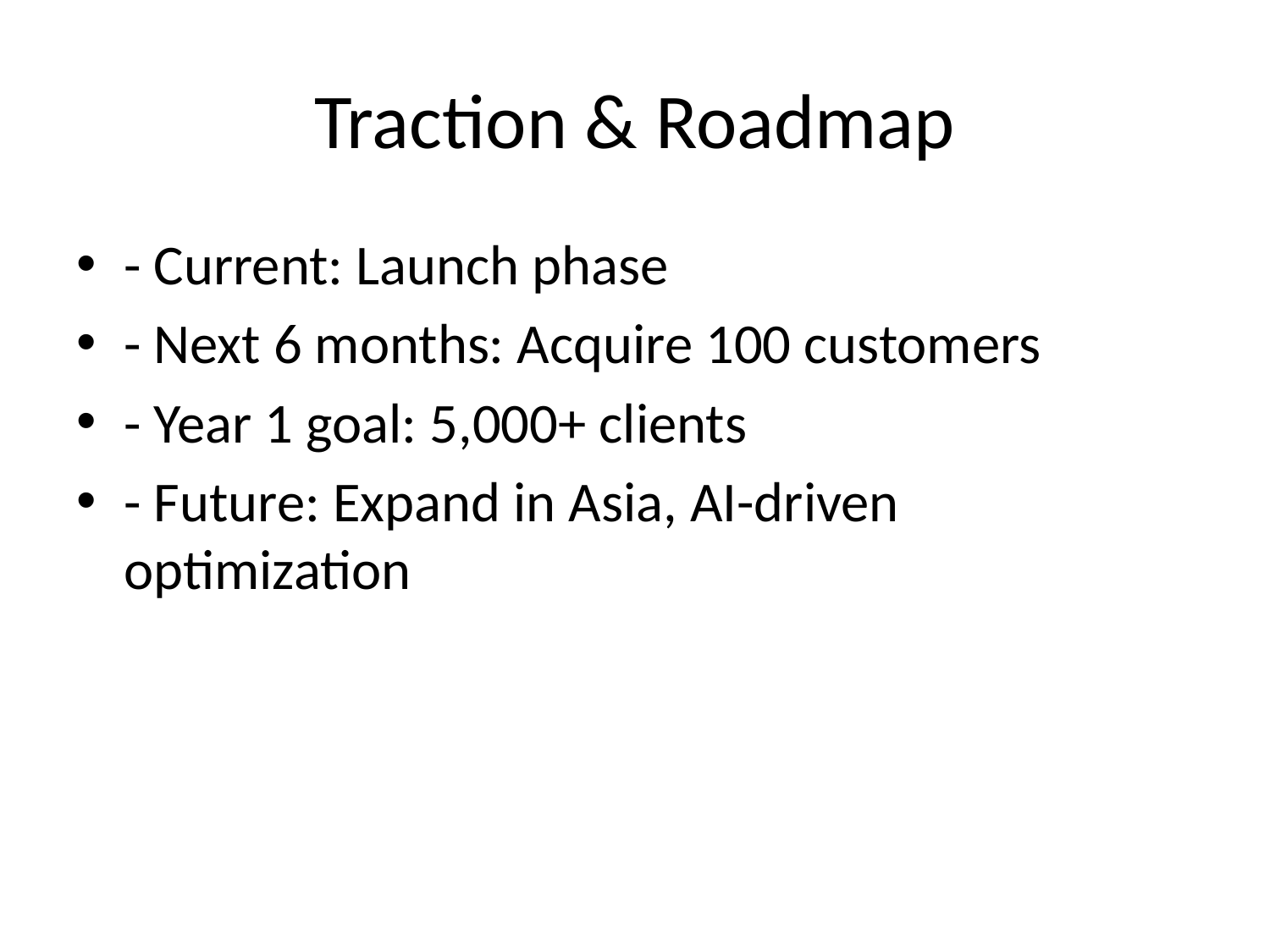

# Traction & Roadmap
- Current: Launch phase
- Next 6 months: Acquire 100 customers
- Year 1 goal: 5,000+ clients
- Future: Expand in Asia, AI-driven optimization